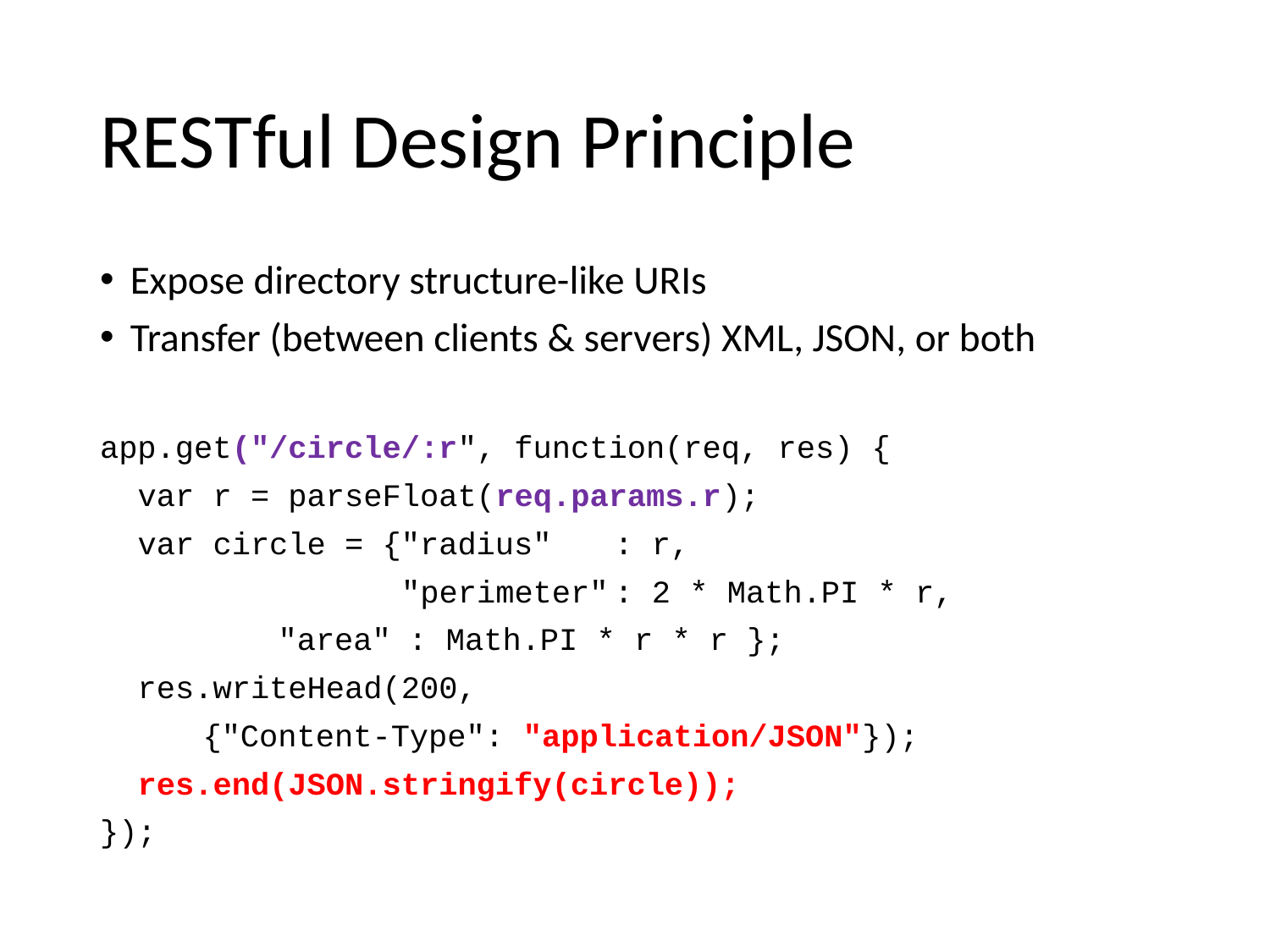

# RESTful Design Principle
Expose directory structure-like URIs
Transfer (between clients & servers) XML, JSON, or both

app.get("/circle/:r", function(req, res) {
  var r = parseFloat(req.params.r);
  var circle = {"radius"	: r,
                "perimeter"	: 2 * Math.PI * r,
		    "area"		: Math.PI * r * r };
  res.writeHead(200,
		{"Content-Type": "application/JSON"});
  res.end(JSON.stringify(circle));
});